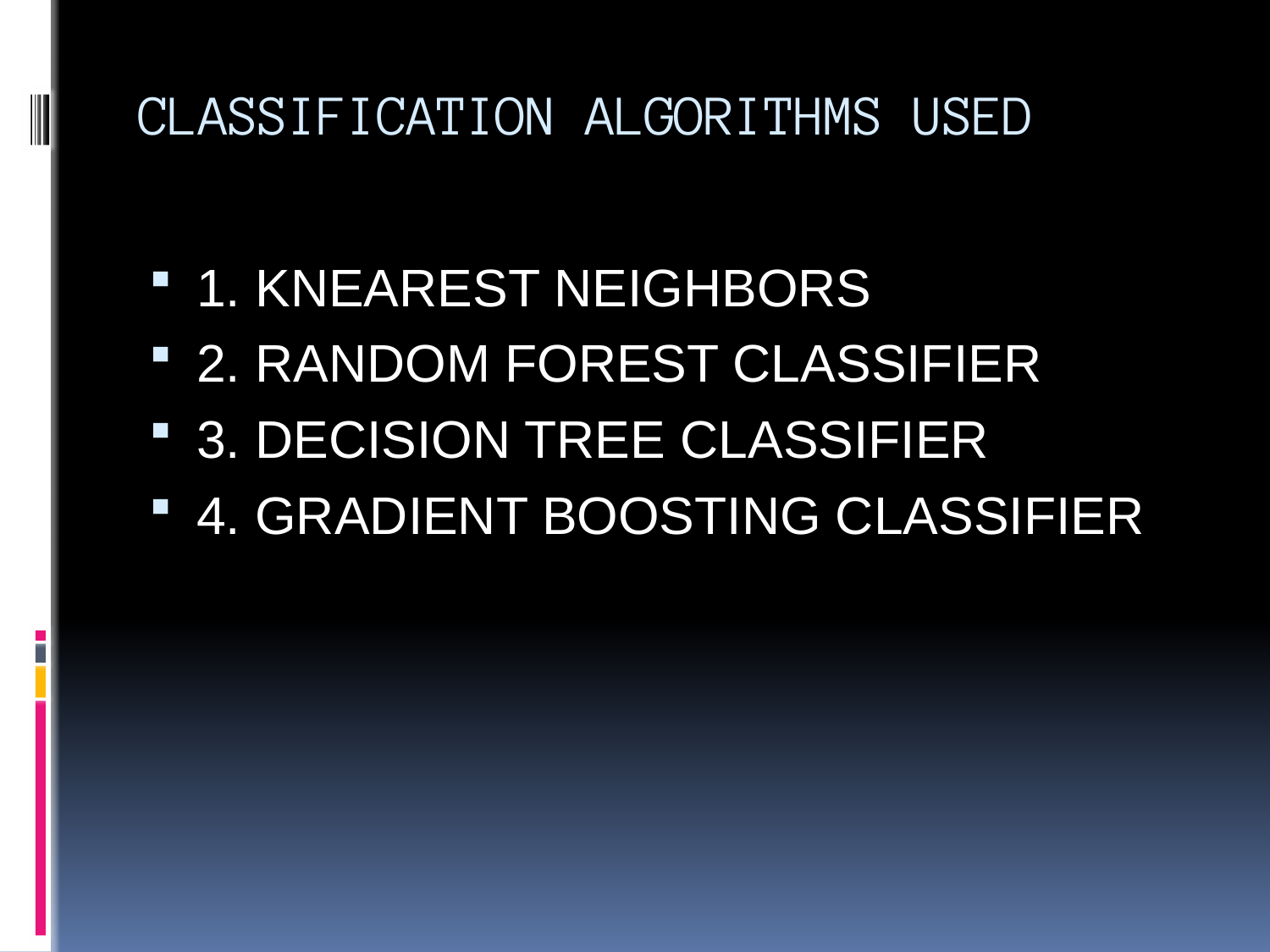

# CLASSIFICATION ALGORITHMS USED
1. KNEAREST NEIGHBORS
2. RANDOM FOREST CLASSIFIER
3. DECISION TREE CLASSIFIER
4. GRADIENT BOOSTING CLASSIFIER